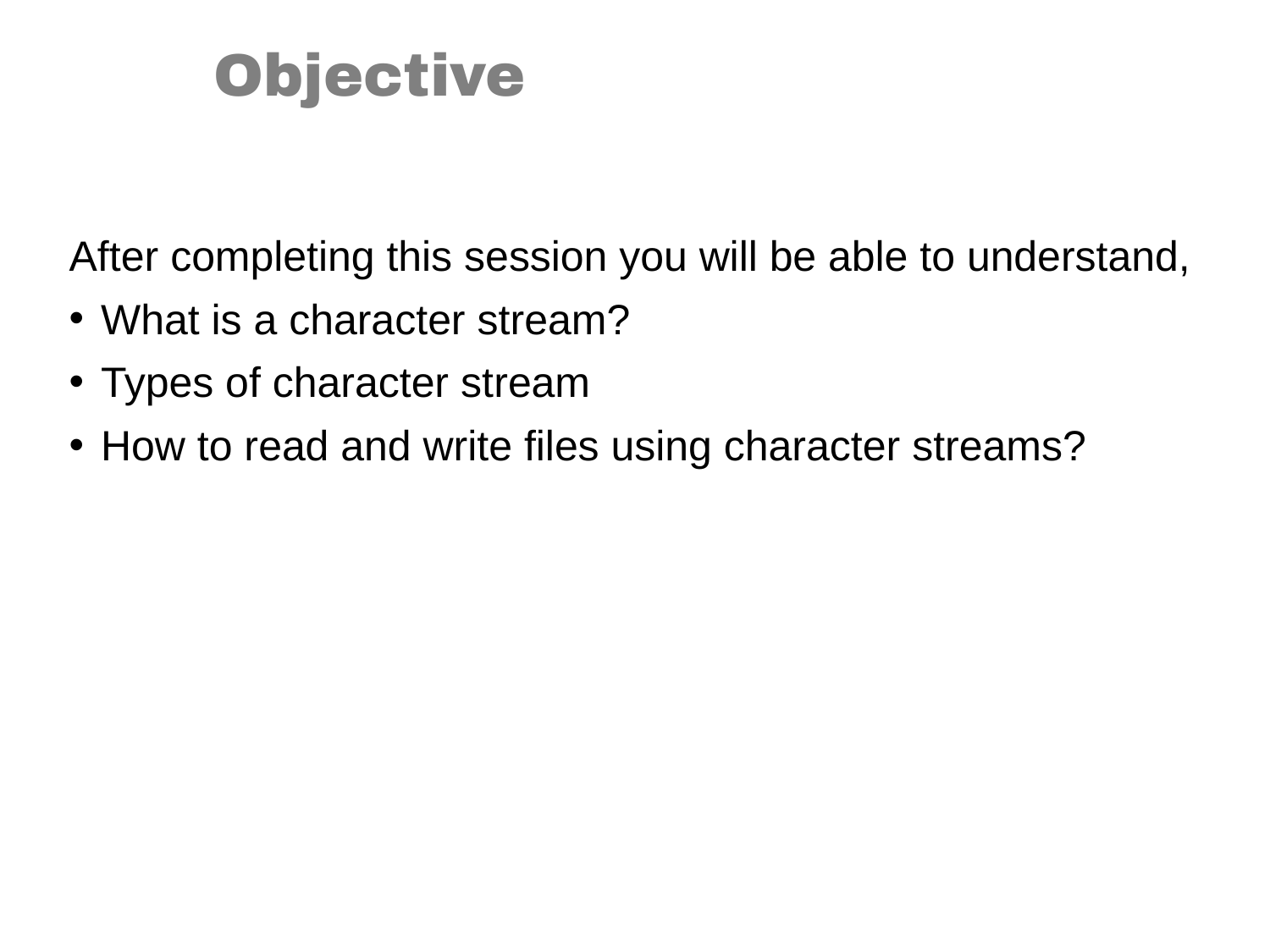

# Objective
After completing this session you will be able to understand,
What is a character stream?
Types of character stream
How to read and write files using character streams?